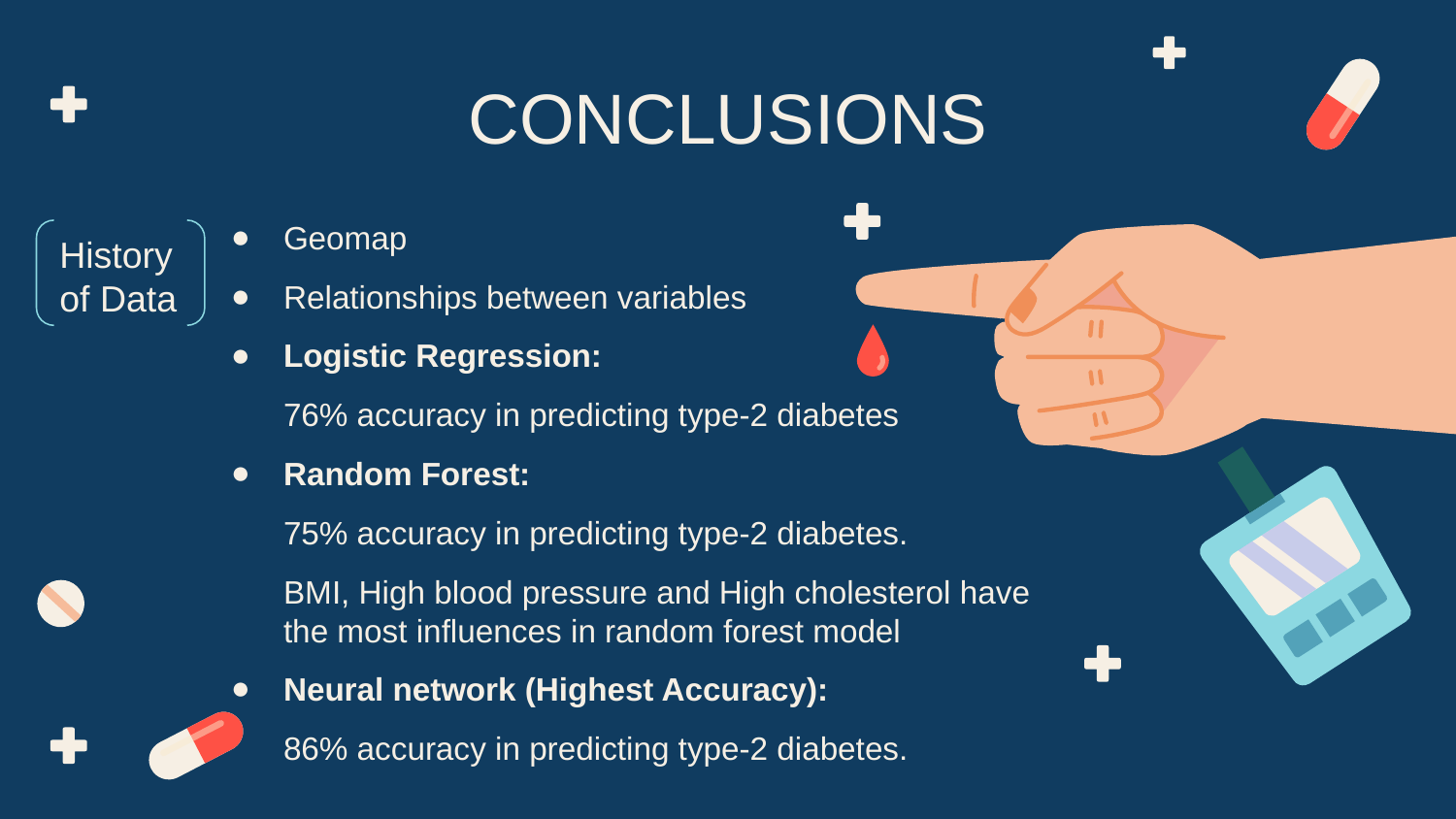

# CONCLUSIONS
Geomap
Relationships between variables
Logistic Regression:
76% accuracy in predicting type-2 diabetes
Random Forest:
75% accuracy in predicting type-2 diabetes.
BMI, High blood pressure and High cholesterol have the most influences in random forest model
Neural network (Highest Accuracy):
86% accuracy in predicting type-2 diabetes.

History of Data